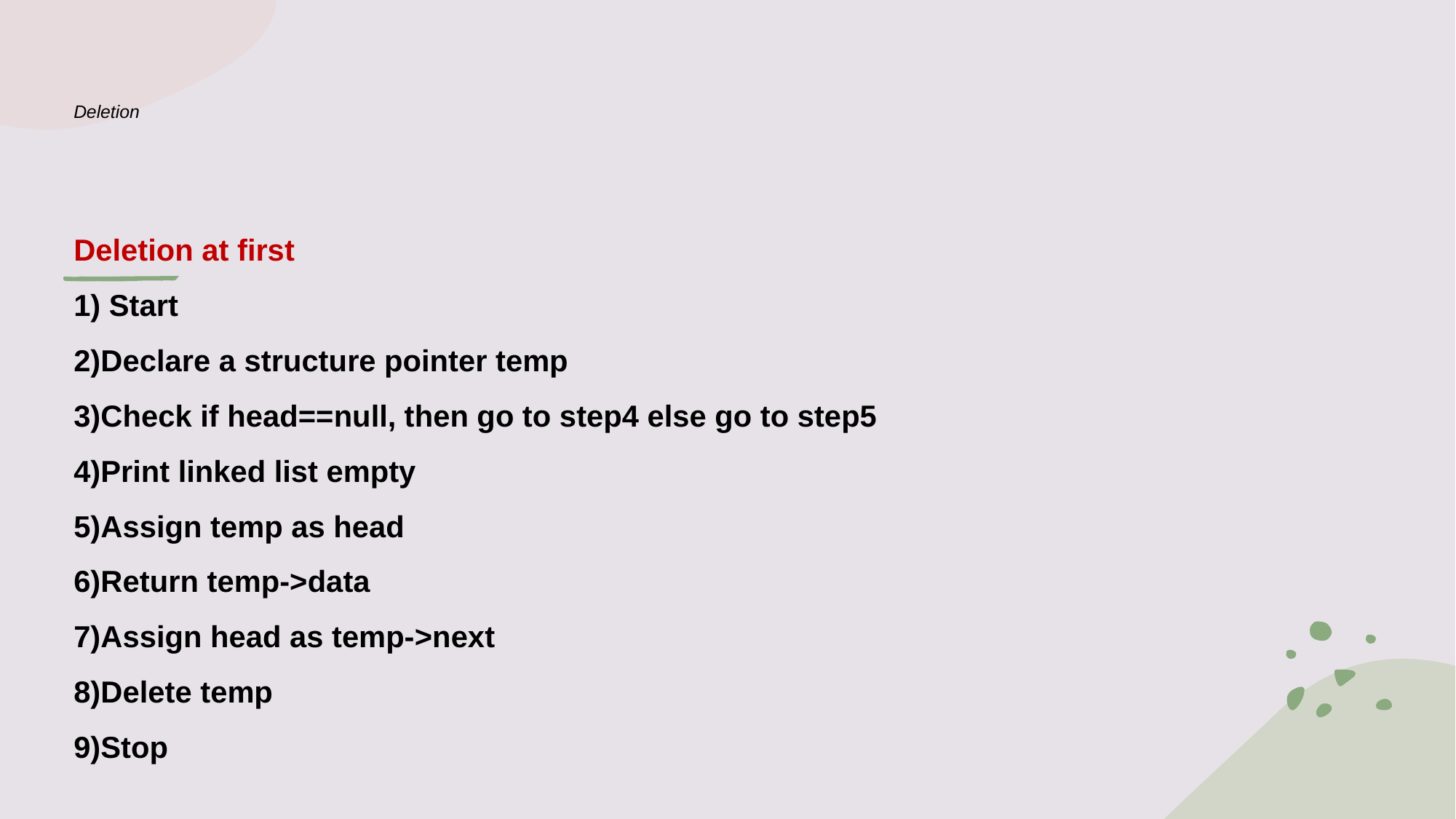

# Deletion
Deletion at first
1) Start
2)Declare a structure pointer temp
3)Check if head==null, then go to step4 else go to step5
4)Print linked list empty
5)Assign temp as head
6)Return temp->data
7)Assign head as temp->next
8)Delete temp
9)Stop